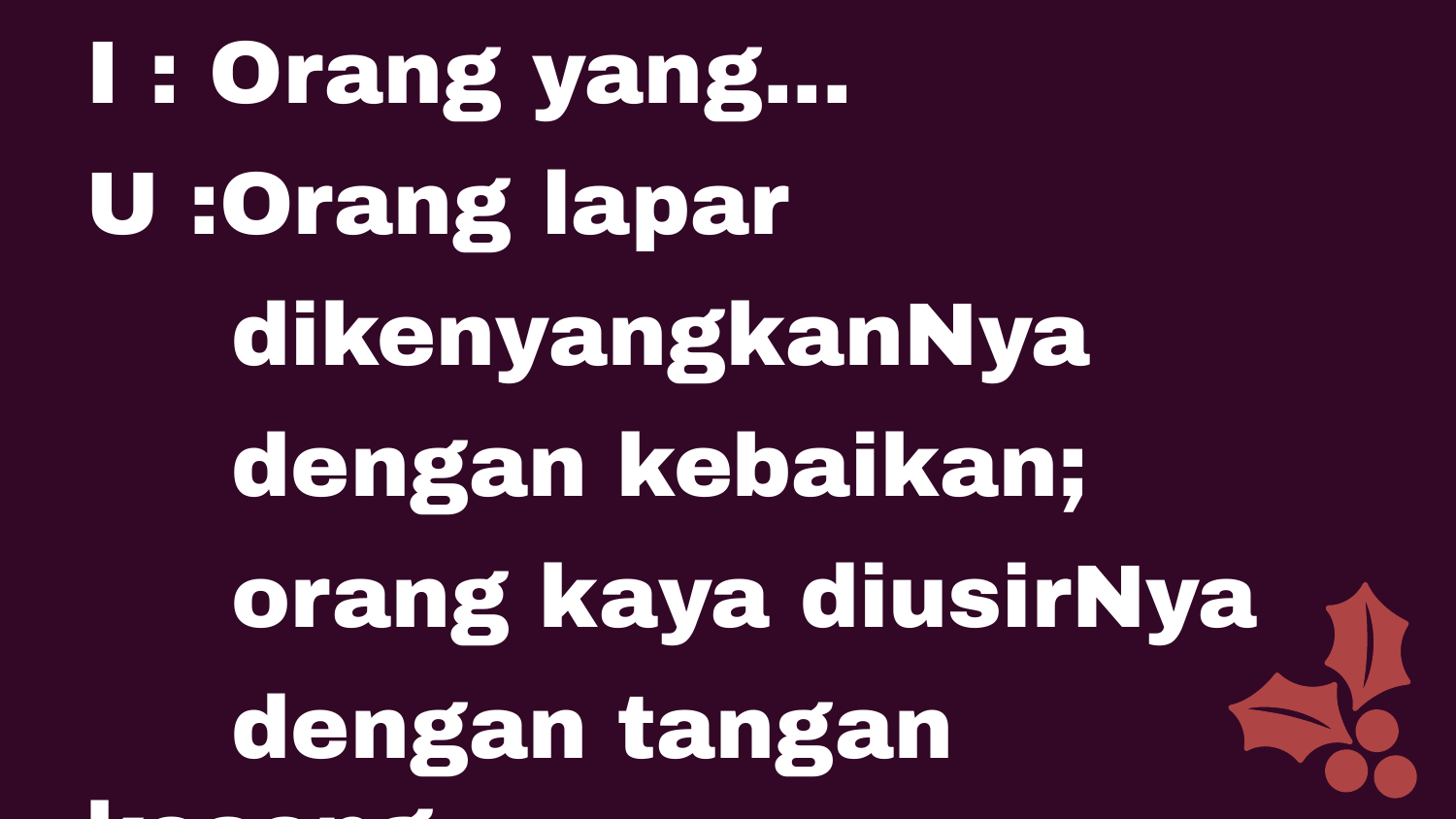

I : Orang yang...
U :Orang lapar
	dikenyangkanNya
	dengan kebaikan;
	orang kaya diusirNya
	dengan tangan kosong.